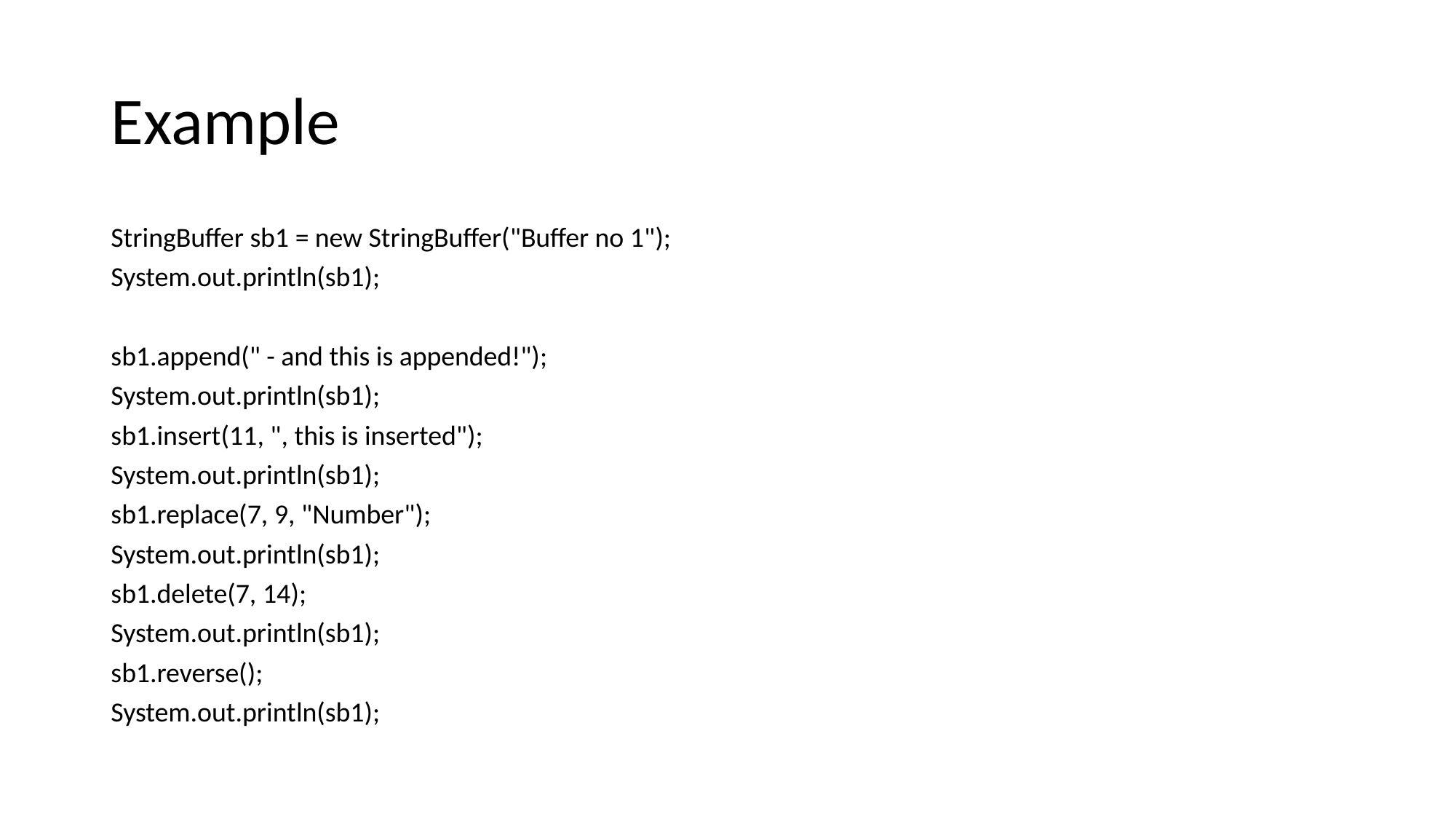

# Example
StringBuffer sb1 = new StringBuffer("Buffer no 1");
System.out.println(sb1);

sb1.append(" - and this is appended!");
System.out.println(sb1);
sb1.insert(11, ", this is inserted");
System.out.println(sb1);
sb1.replace(7, 9, "Number");
System.out.println(sb1);
sb1.delete(7, 14);
System.out.println(sb1);
sb1.reverse();
System.out.println(sb1);